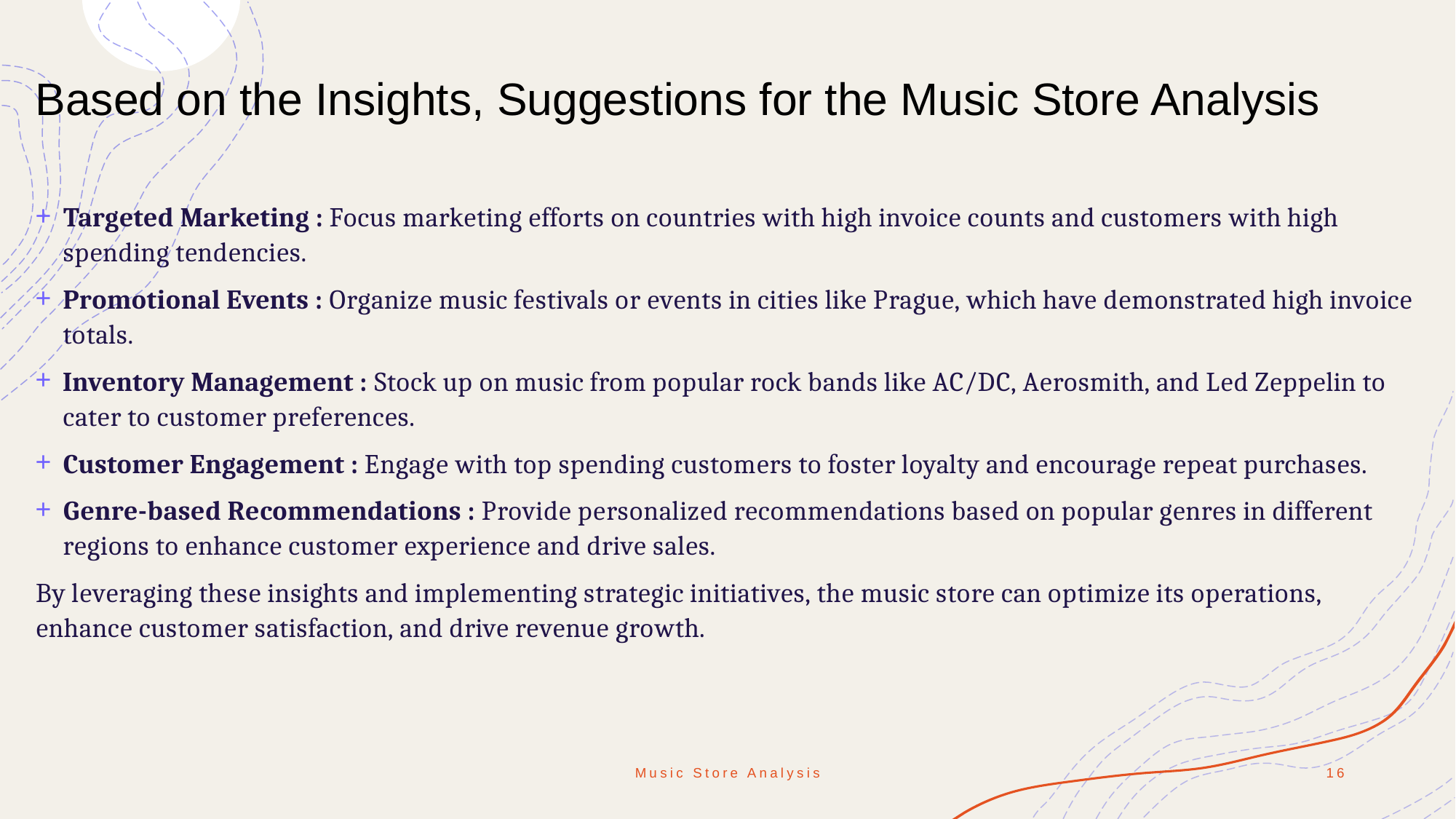

Based on the Insights, Suggestions for the Music Store Analysis
Targeted Marketing : Focus marketing efforts on countries with high invoice counts and customers with high spending tendencies.
Promotional Events : Organize music festivals or events in cities like Prague, which have demonstrated high invoice totals.
Inventory Management : Stock up on music from popular rock bands like AC/DC, Aerosmith, and Led Zeppelin to cater to customer preferences.
Customer Engagement : Engage with top spending customers to foster loyalty and encourage repeat purchases.
Genre-based Recommendations : Provide personalized recommendations based on popular genres in different regions to enhance customer experience and drive sales.
By leveraging these insights and implementing strategic initiatives, the music store can optimize its operations, enhance customer satisfaction, and drive revenue growth.
Music Store Analysis
16